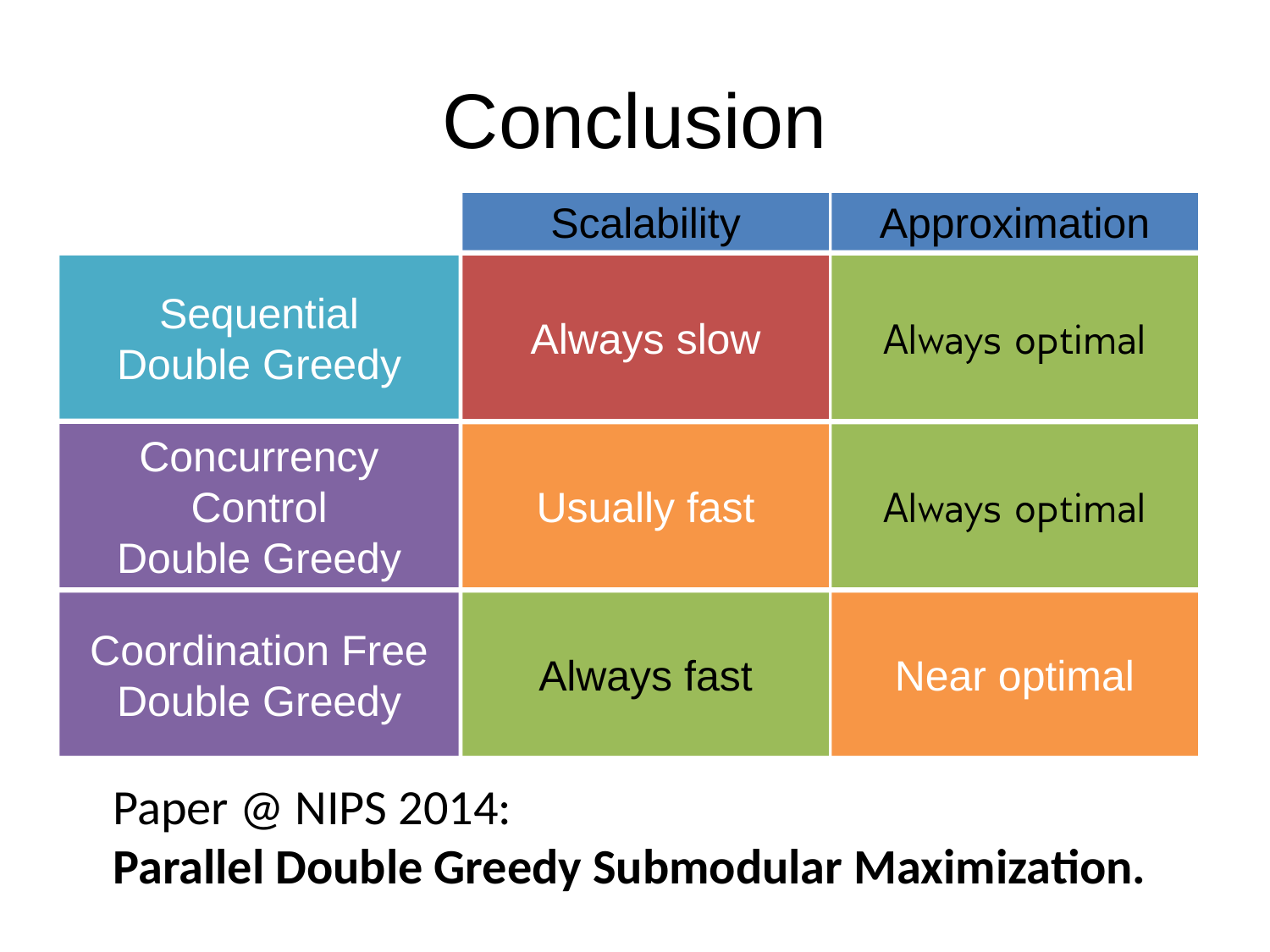

# Conclusion
Scalability
Approximation
Sequential
Double Greedy
Always optimal
Always slow
Concurrency Control
Double Greedy
Always optimal
Usually fast
Near optimal
Coordination Free
Double Greedy
Always fast
Paper @ NIPS 2014:
Parallel Double Greedy Submodular Maximization.